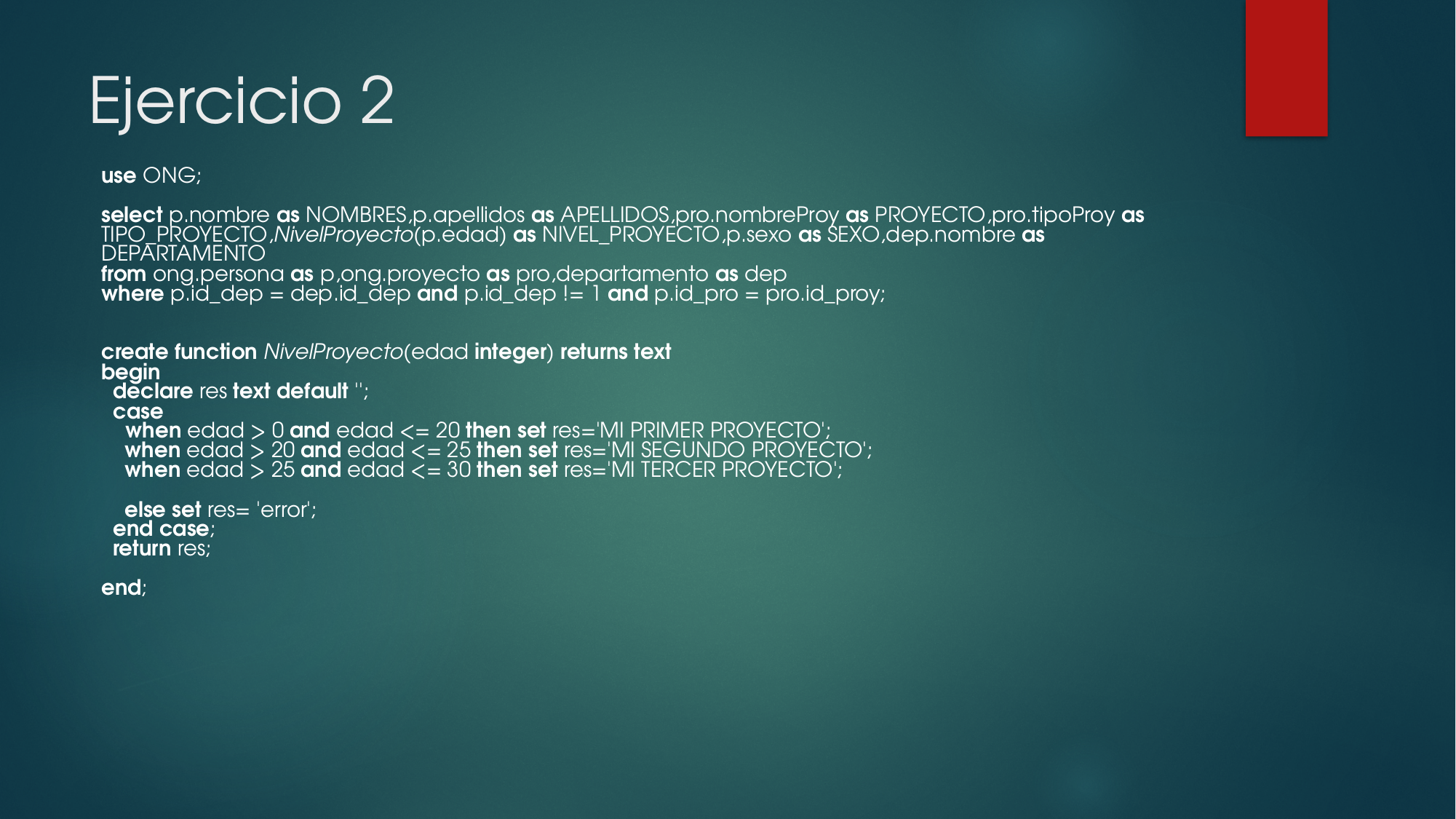

# Ejercicio 2
| use ONG; select p.nombre as NOMBRES,p.apellidos as APELLIDOS,pro.nombreProy as PROYECTO,pro.tipoProy as TIPO\_PROYECTO,NivelProyecto(p.edad) as NIVEL\_PROYECTO,p.sexo as SEXO,dep.nombre as DEPARTAMENTO from ong.persona as p,ong.proyecto as pro,departamento as dep where p.id\_dep = dep.id\_dep and p.id\_dep != 1 and p.id\_pro = pro.id\_proy; create function NivelProyecto(edad integer) returns text begin declare res text default ''; case when edad > 0 and edad <= 20 then set res='MI PRIMER PROYECTO'; when edad > 20 and edad <= 25 then set res='MI SEGUNDO PROYECTO'; when edad > 25 and edad <= 30 then set res='MI TERCER PROYECTO'; else set res= 'error'; end case; return res; end; |
| --- |